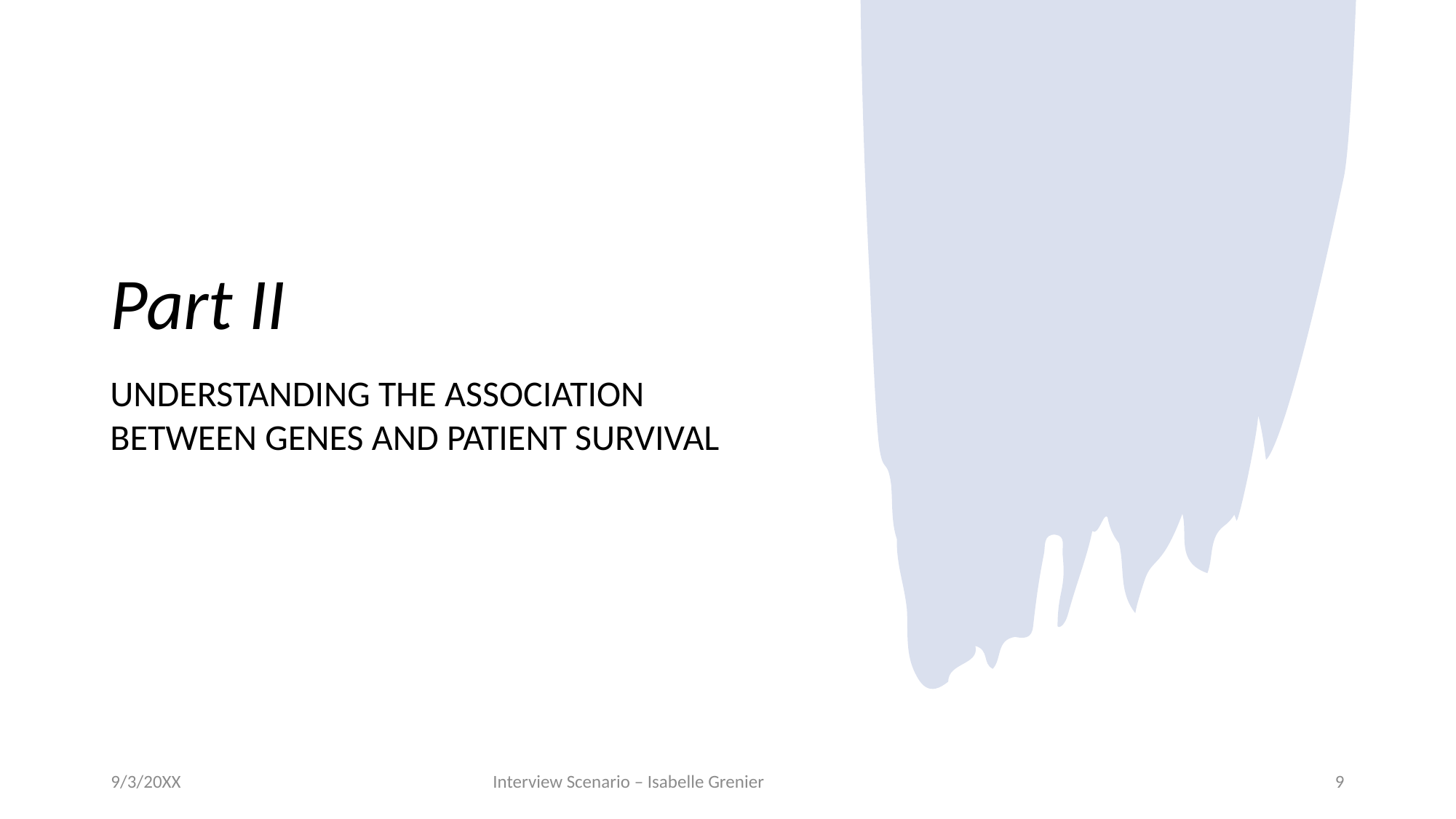

# Part II
Understanding the association between genes and patient survival
9/3/20XX
Interview Scenario – Isabelle Grenier
9